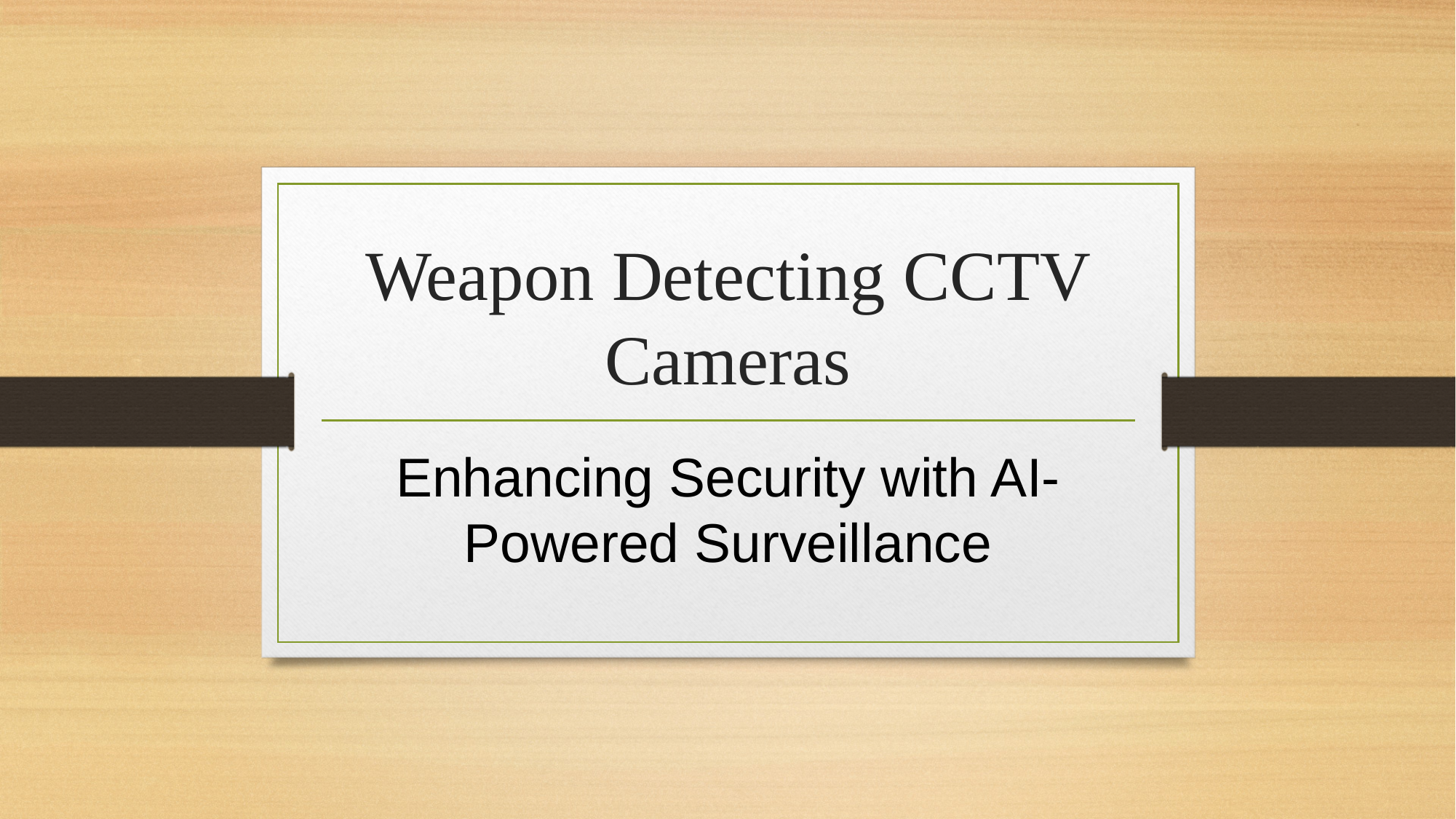

# Weapon Detecting CCTV Cameras
Enhancing Security with AI-Powered Surveillance